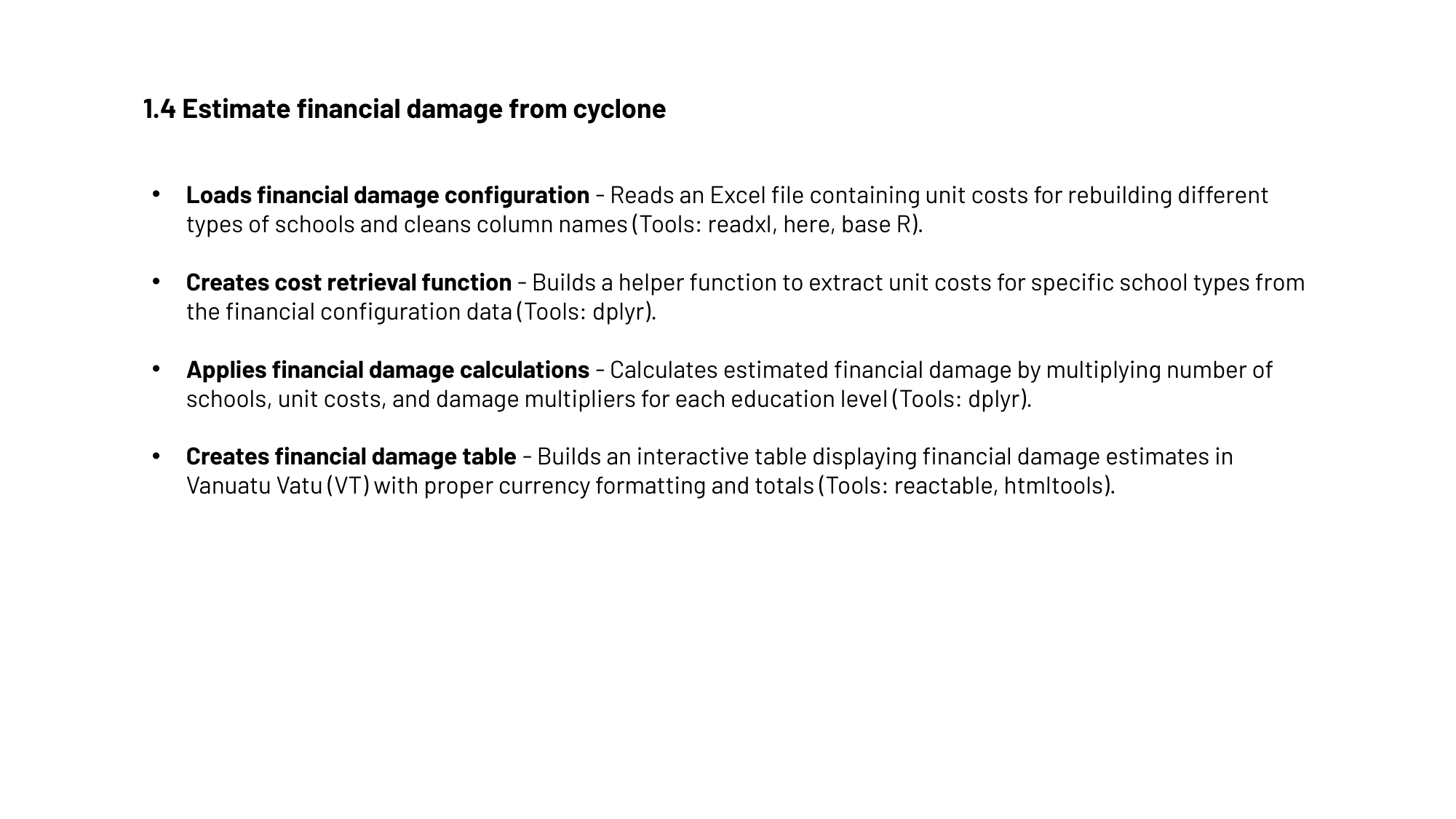

1.4 Estimate financial damage from cyclone

Loads financial damage configuration - Reads an Excel file containing unit costs for rebuilding different types of schools and cleans column names (Tools: readxl, here, base R).

Creates cost retrieval function - Builds a helper function to extract unit costs for specific school types from the financial configuration data (Tools: dplyr).

Applies financial damage calculations - Calculates estimated financial damage by multiplying number of schools, unit costs, and damage multipliers for each education level (Tools: dplyr).

Creates financial damage table - Builds an interactive table displaying financial damage estimates in Vanuatu Vatu (VT) with proper currency formatting and totals (Tools: reactable, htmltools).